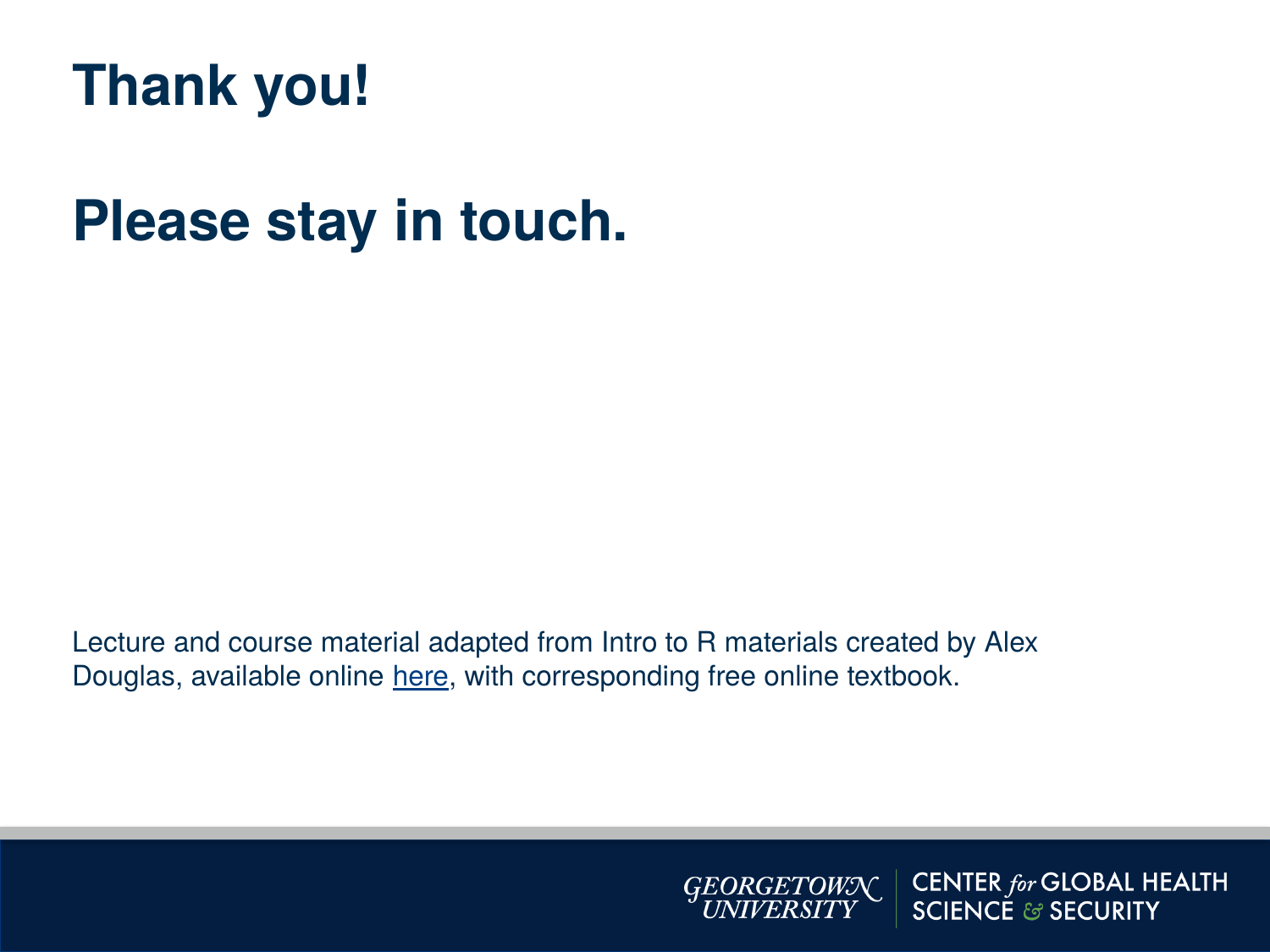

Thank you!

Please stay in touch.

Lecture and course material adapted from Intro to R materials created by Alex Douglas, available online here, with corresponding free online textbook.